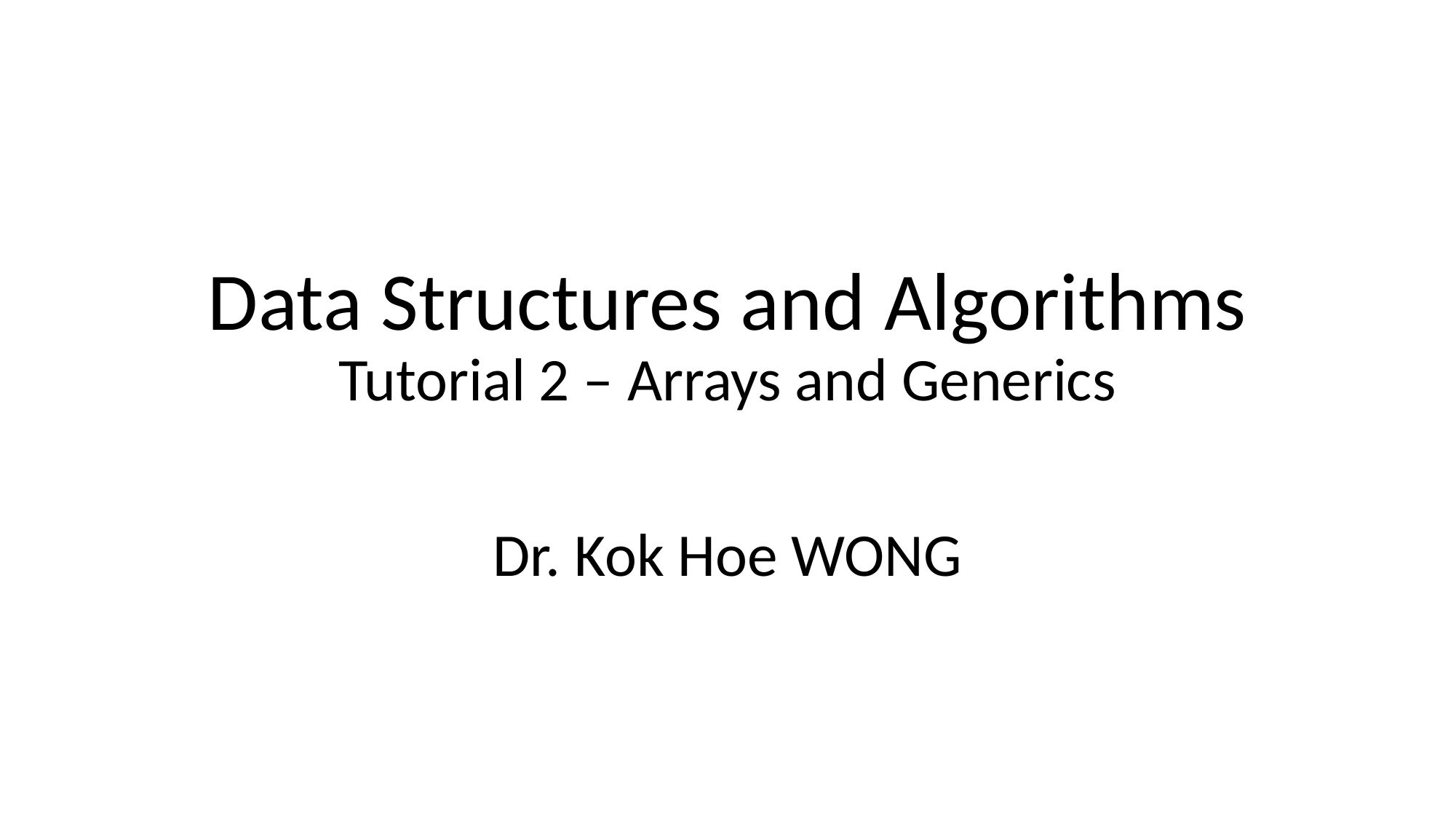

# Data Structures and Algorithms Tutorial 2 – Arrays and Generics

Dr. Kok Hoe WONG